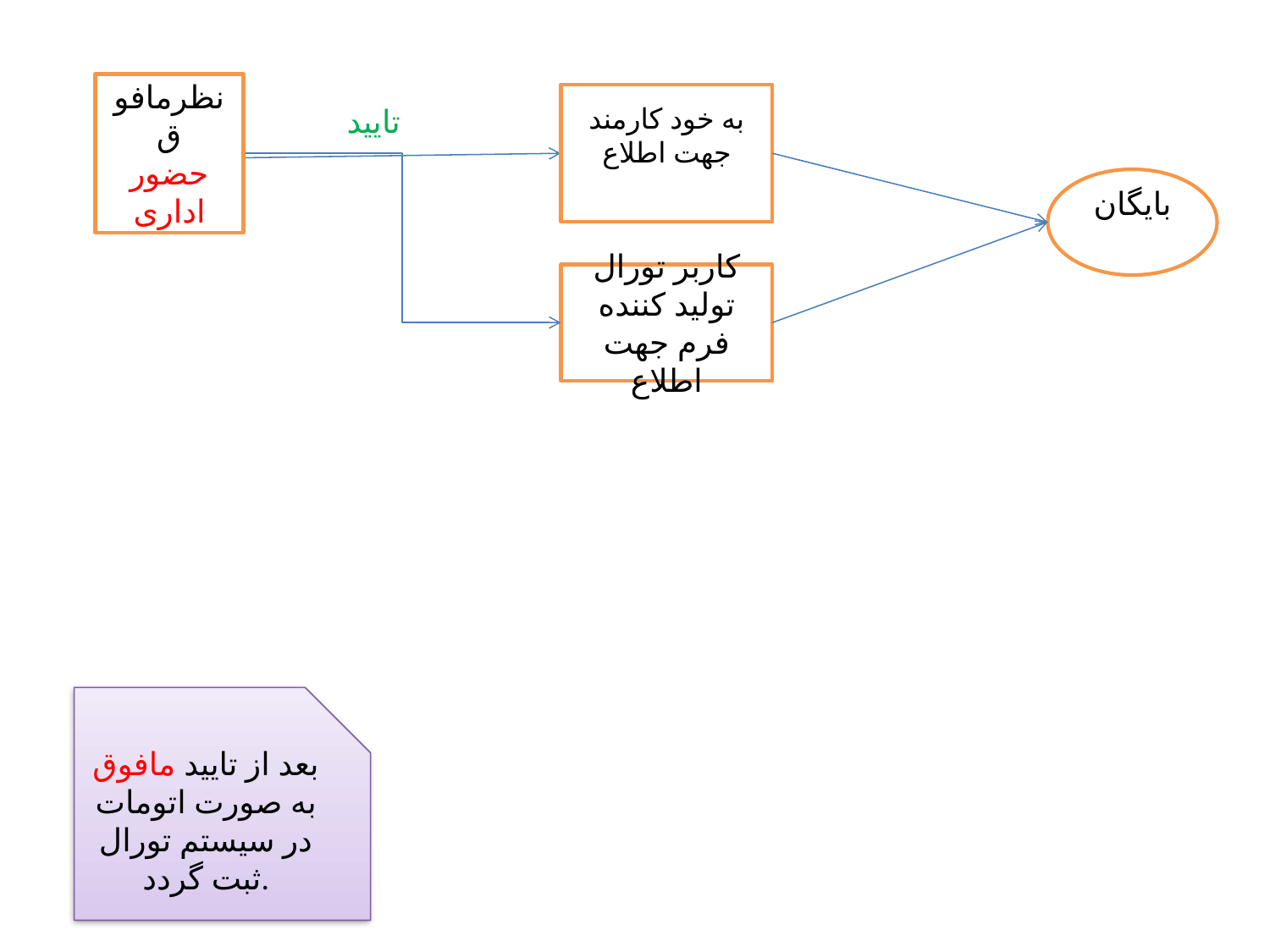

نظرمافوق
حضور اداری
به خود کارمند جهت اطلاع

تایید
بایگان

کاربر تورال تولید کننده فرم جهت اطلاع
بعد از تایید مافوق به صورت اتومات در سیستم تورال ثبت گردد.